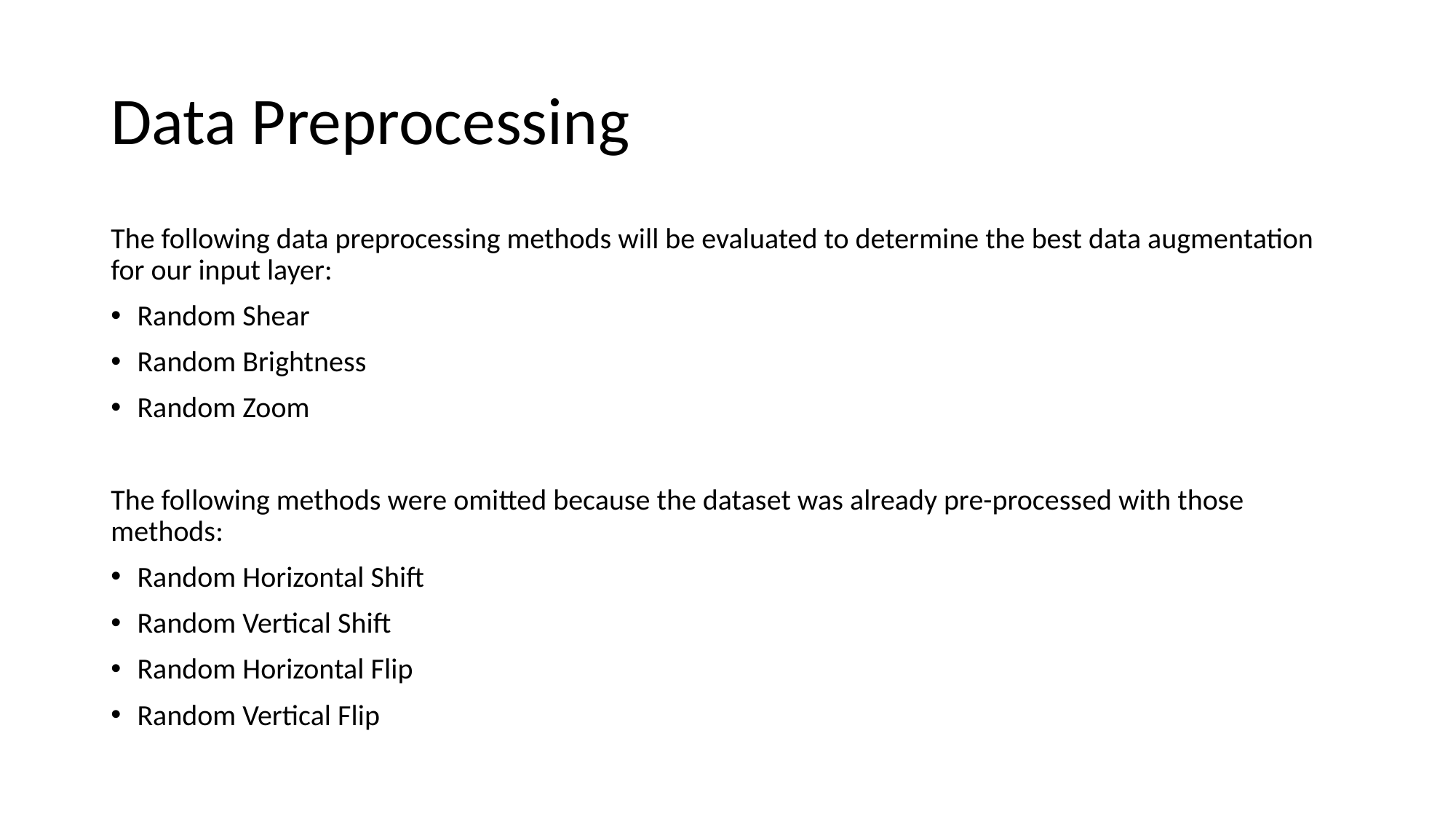

# Data Preprocessing
The following data preprocessing methods will be evaluated to determine the best data augmentation for our input layer:
Random Shear
Random Brightness
Random Zoom

The following methods were omitted because the dataset was already pre-processed with those methods:
Random Horizontal Shift
Random Vertical Shift
Random Horizontal Flip
Random Vertical Flip